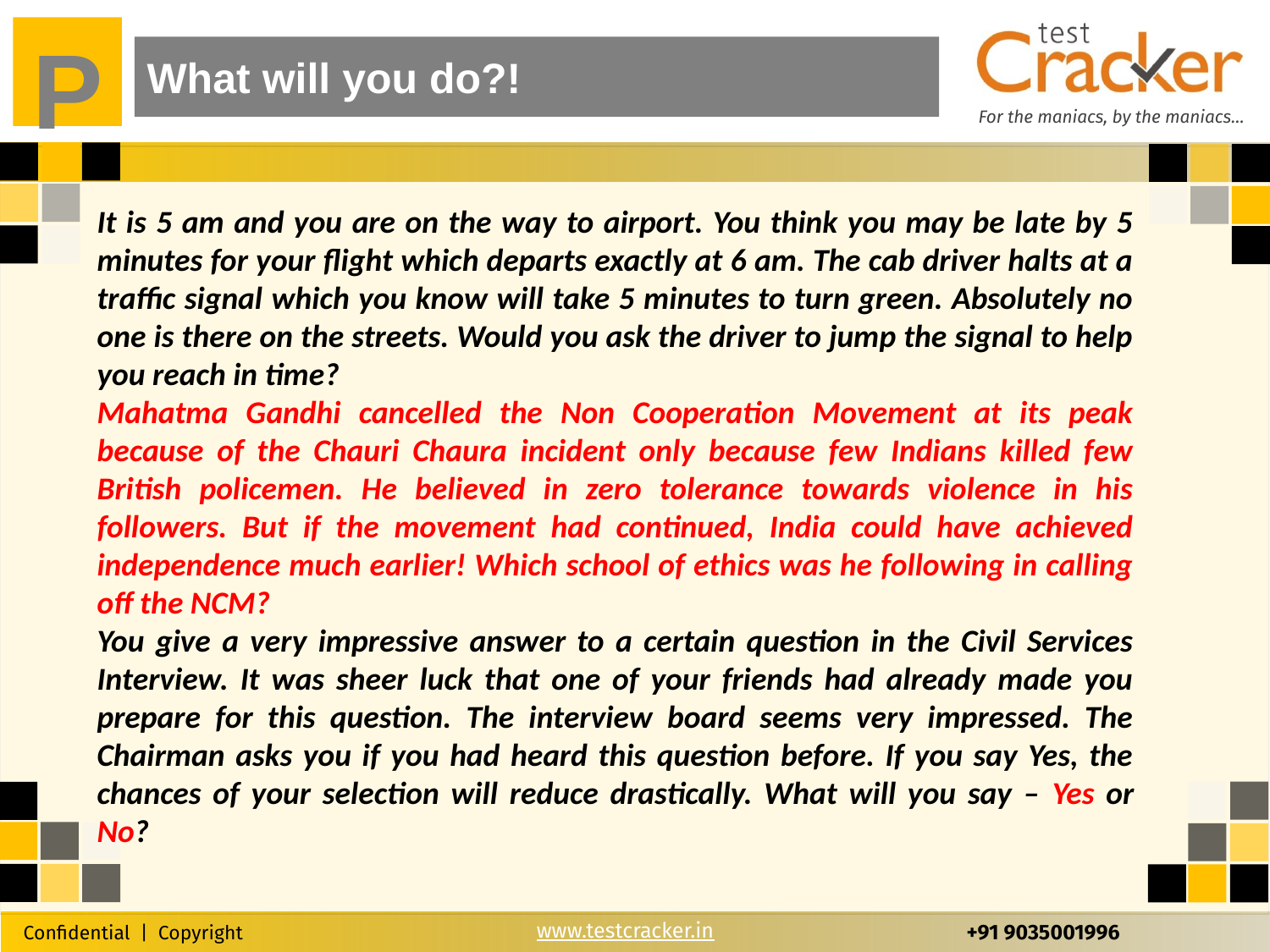

What will you do?!
It is 5 am and you are on the way to airport. You think you may be late by 5 minutes for your flight which departs exactly at 6 am. The cab driver halts at a traffic signal which you know will take 5 minutes to turn green. Absolutely no one is there on the streets. Would you ask the driver to jump the signal to help you reach in time?
Mahatma Gandhi cancelled the Non Cooperation Movement at its peak because of the Chauri Chaura incident only because few Indians killed few British policemen. He believed in zero tolerance towards violence in his followers. But if the movement had continued, India could have achieved independence much earlier! Which school of ethics was he following in calling off the NCM?
You give a very impressive answer to a certain question in the Civil Services Interview. It was sheer luck that one of your friends had already made you prepare for this question. The interview board seems very impressed. The Chairman asks you if you had heard this question before. If you say Yes, the chances of your selection will reduce drastically. What will you say – Yes or No?